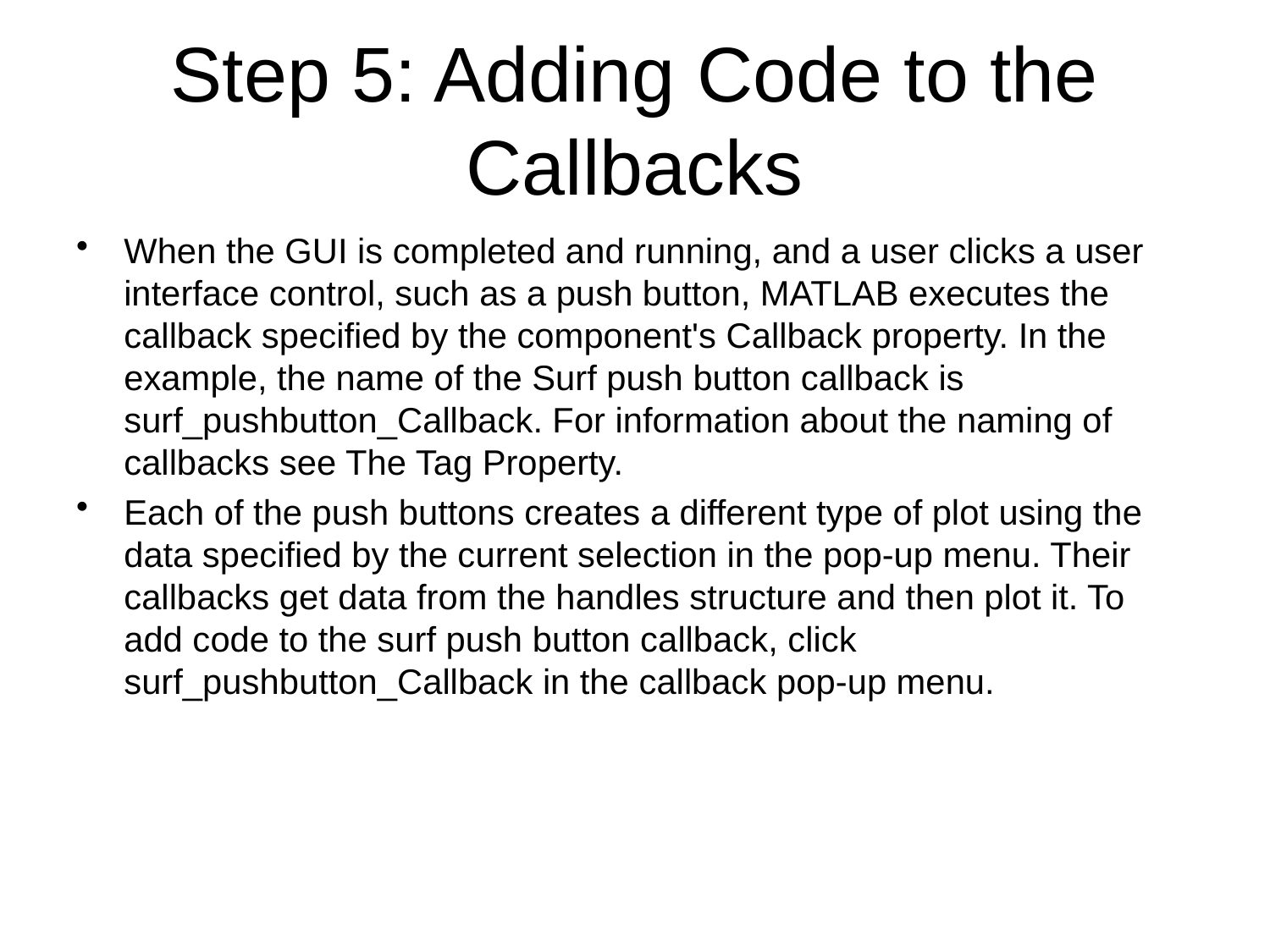

# Step 5: Adding Code to the Callbacks
When the GUI is completed and running, and a user clicks a user interface control, such as a push button, MATLAB executes the callback specified by the component's Callback property. In the example, the name of the Surf push button callback is surf_pushbutton_Callback. For information about the naming of callbacks see The Tag Property.
Each of the push buttons creates a different type of plot using the data specified by the current selection in the pop-up menu. Their callbacks get data from the handles structure and then plot it. To add code to the surf push button callback, click surf_pushbutton_Callback in the callback pop-up menu.